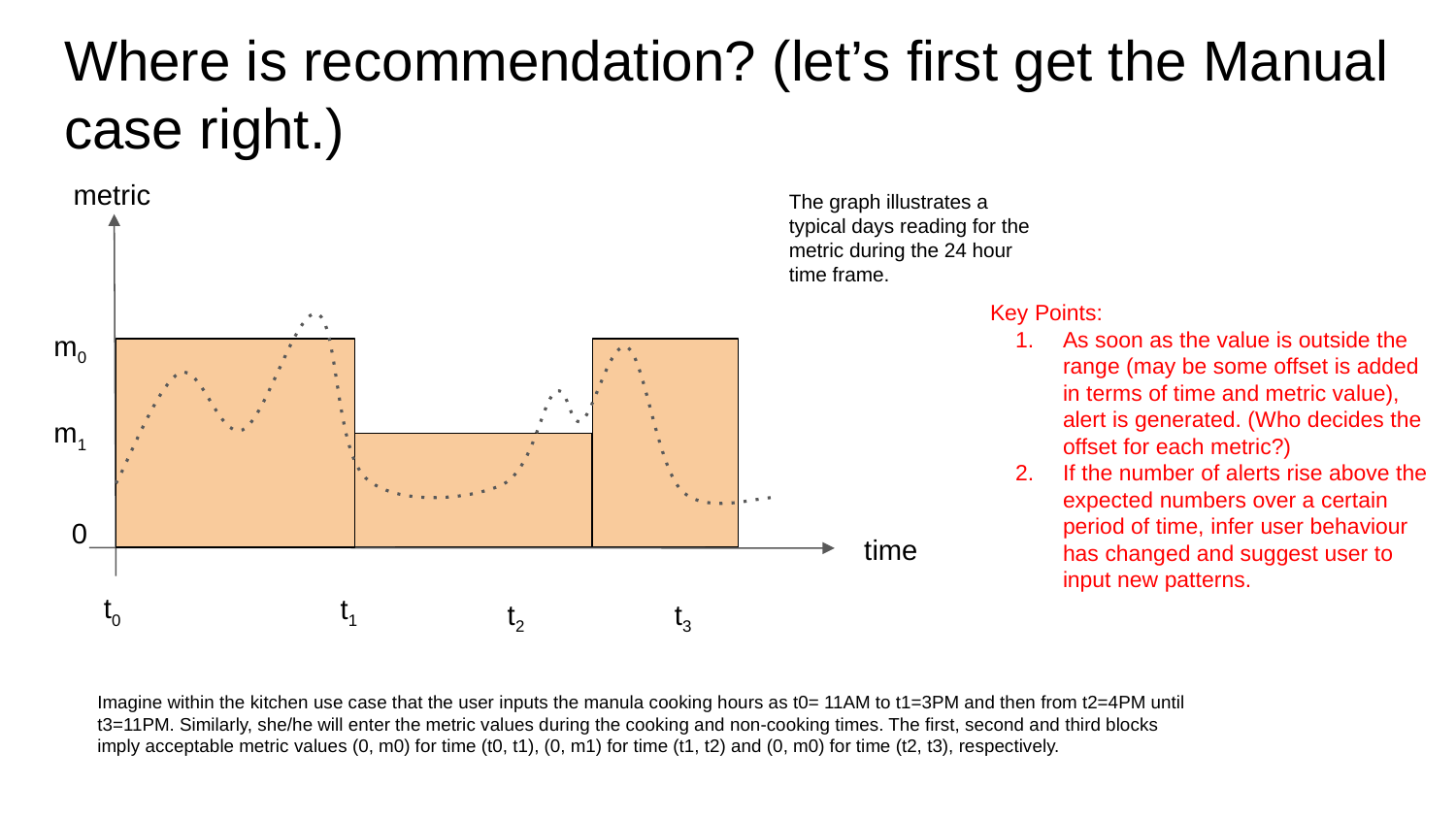

# Where is recommendation? (let’s first get the Manual case right.)
metric
The graph illustrates a typical days reading for the metric during the 24 hour time frame.
Key Points:
As soon as the value is outside the range (may be some offset is added in terms of time and metric value), alert is generated. (Who decides the offset for each metric?)
If the number of alerts rise above the expected numbers over a certain period of time, infer user behaviour has changed and suggest user to input new patterns.

m0

m1

0
time
t0
t1
t2
t3
Imagine within the kitchen use case that the user inputs the manula cooking hours as t0= 11AM to t1=3PM and then from t2=4PM until t3=11PM. Similarly, she/he will enter the metric values during the cooking and non-cooking times. The first, second and third blocks imply acceptable metric values (0, m0) for time (t0, t1), (0, m1) for time (t1, t2) and (0, m0) for time (t2, t3), respectively.